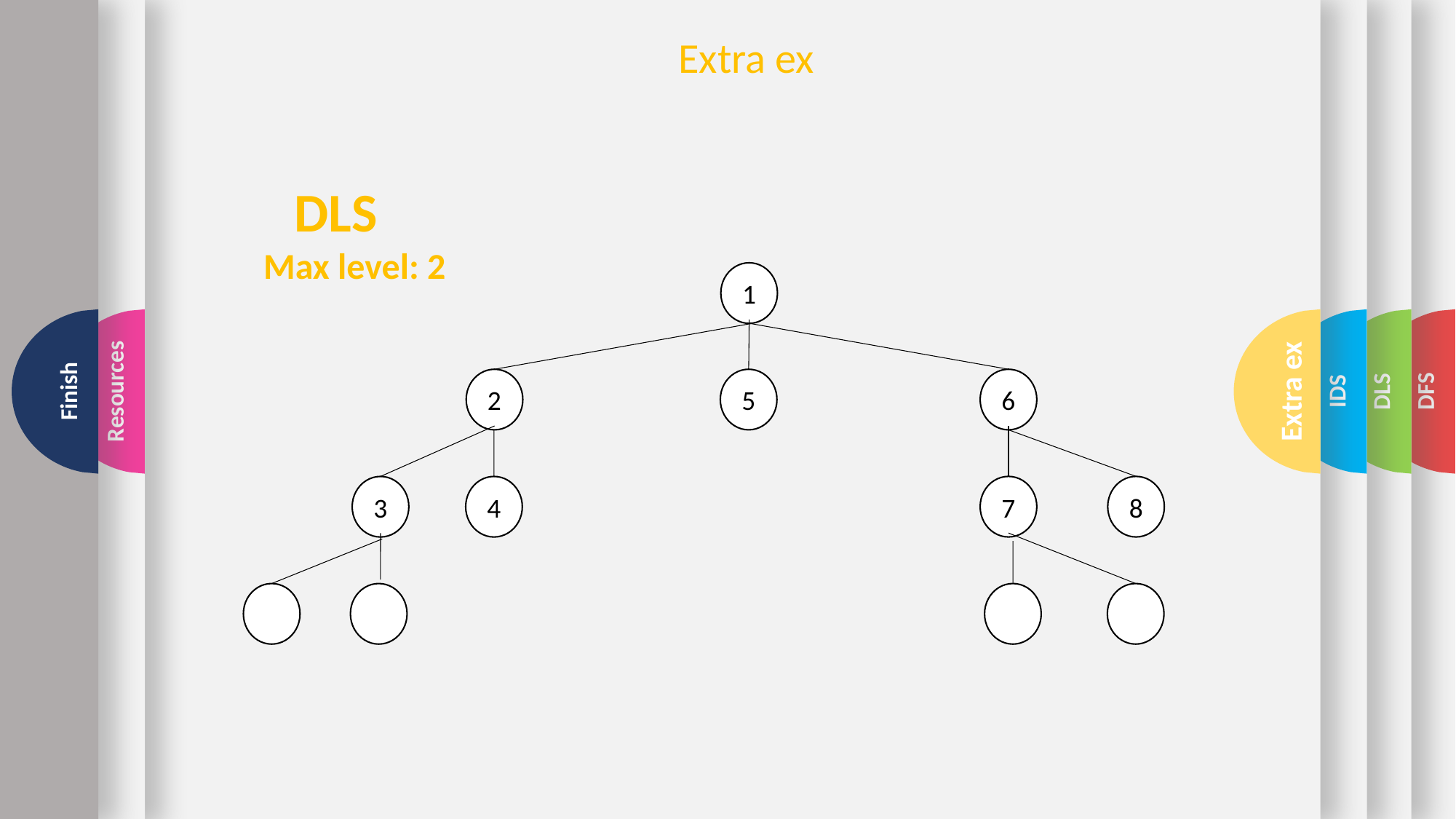

Extra ex
DLS
Max level: 2
1

Extra ex
5
6
2
Finish
Resources
IDS
DLS
DFS
8
7
3
4